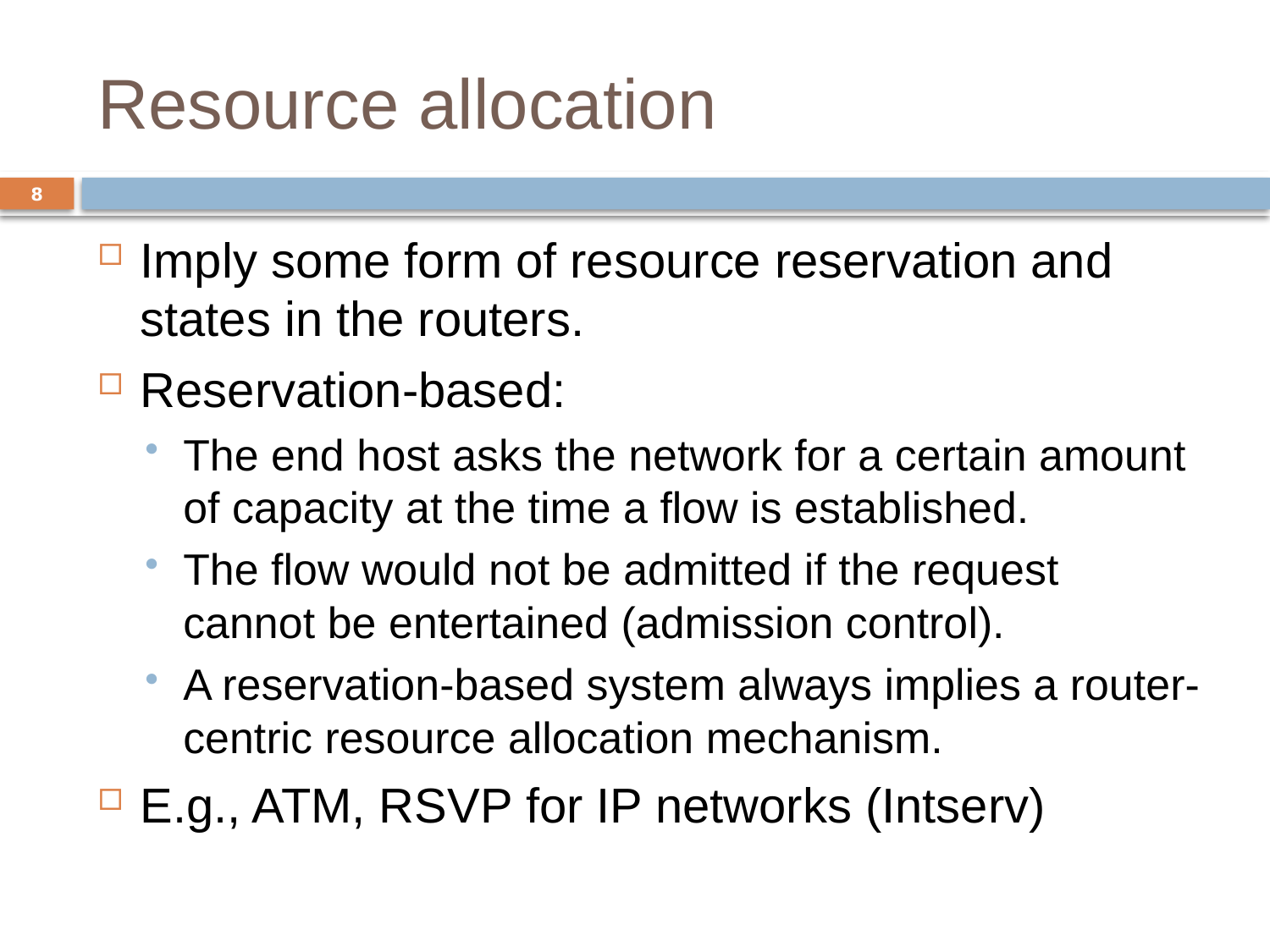

# Resource allocation
8
Imply some form of resource reservation and states in the routers.
Reservation-based:
The end host asks the network for a certain amount of capacity at the time a flow is established.
The flow would not be admitted if the request cannot be entertained (admission control).
A reservation-based system always implies a router-centric resource allocation mechanism.
E.g., ATM, RSVP for IP networks (Intserv)